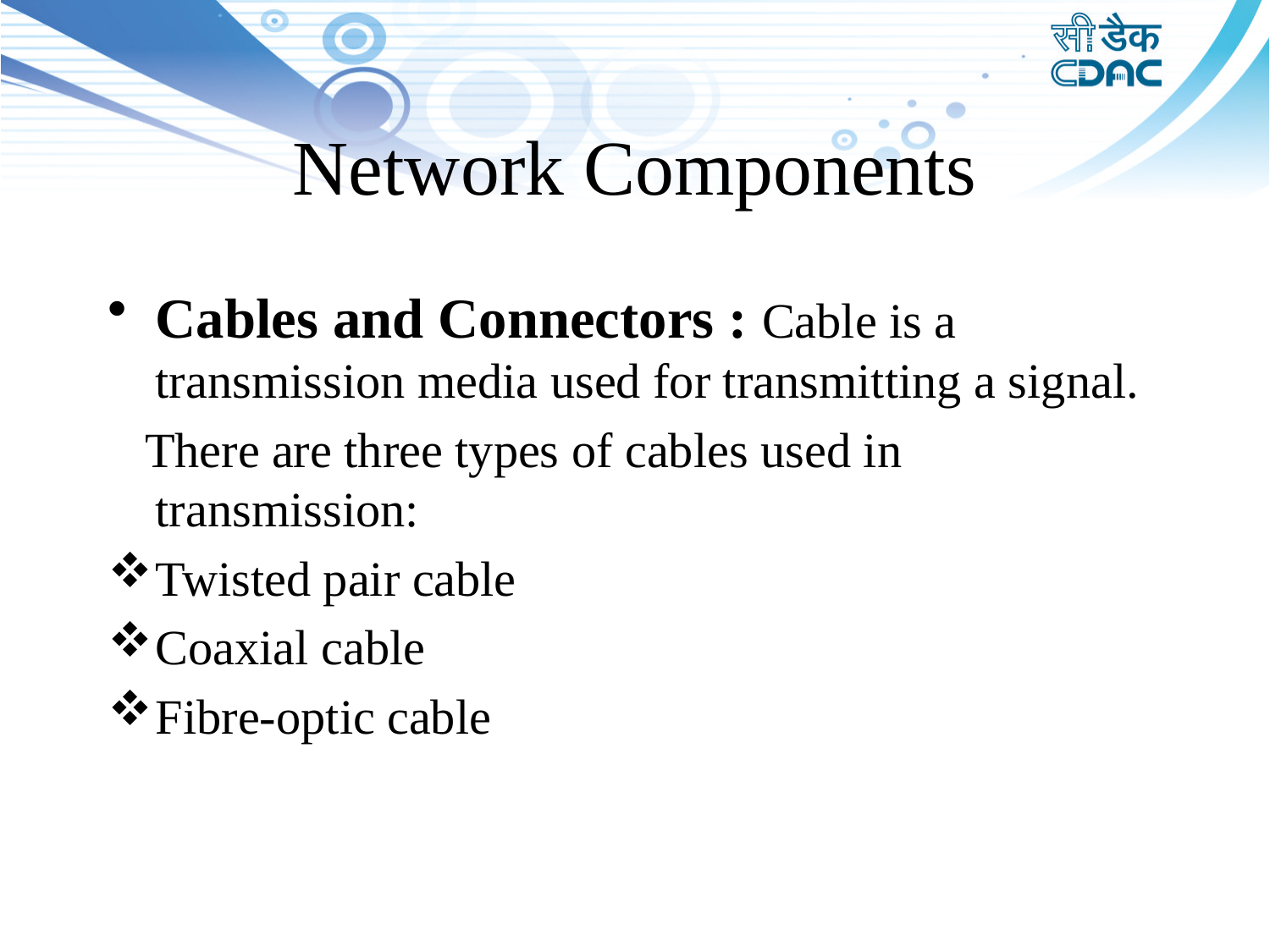

# Network Components
Cables and Connectors : Cable is a transmission media used for transmitting a signal.
   There are three types of cables used in transmission:
Twisted pair cable
Coaxial cable
Fibre-optic cable